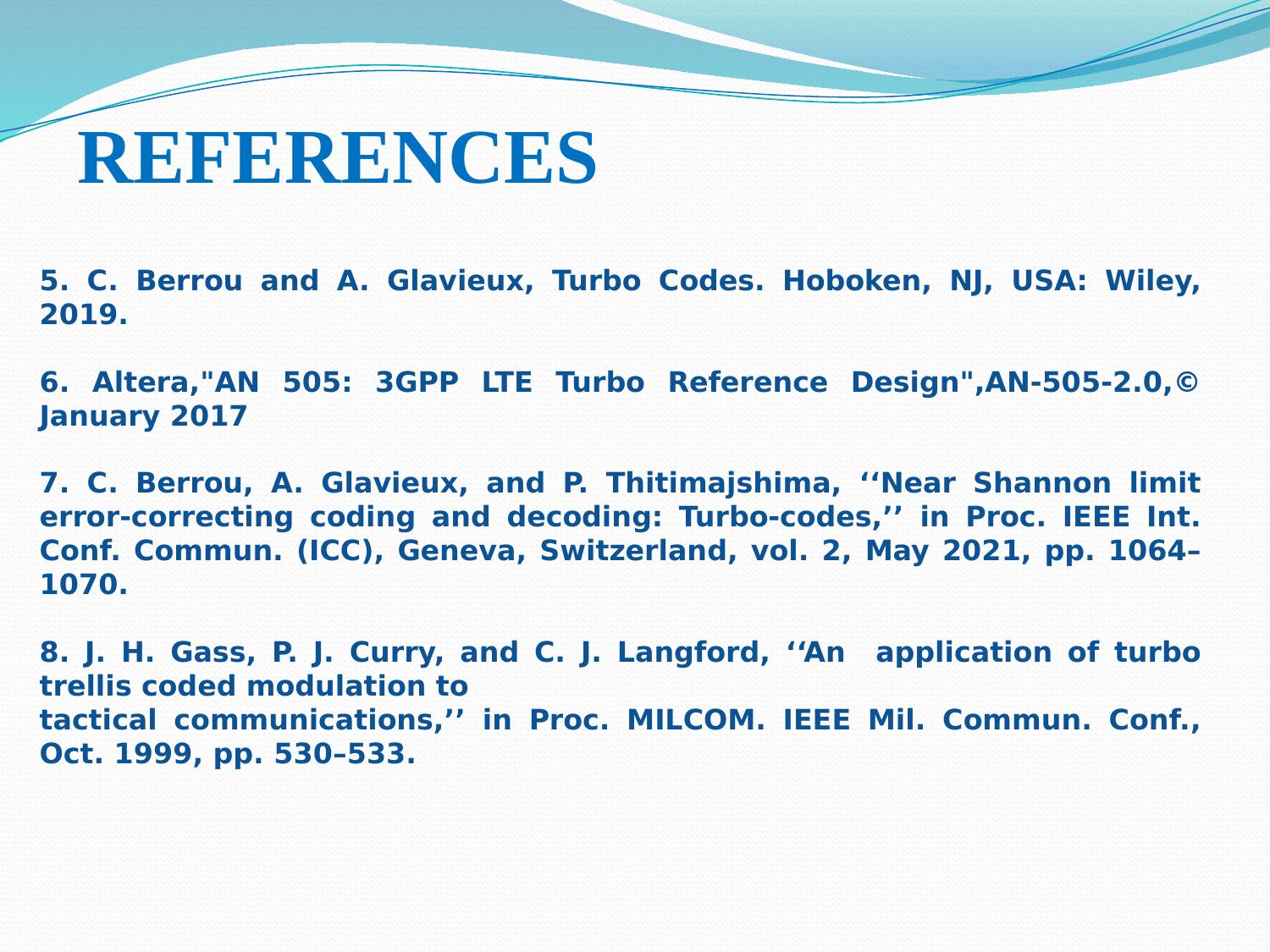

# REFERENCES

5. C. Berrou and A. Glavieux, Turbo Codes. Hoboken, NJ, USA: Wiley, 2019.

6. Altera,"AN 505: 3GPP LTE Turbo Reference Design",AN-505-2.0,© January 2017

7. C. Berrou, A. Glavieux, and P. Thitimajshima, ‘‘Near Shannon limit error-correcting coding and decoding: Turbo-codes,’’ in Proc. IEEE Int. Conf. Commun. (ICC), Geneva, Switzerland, vol. 2, May 2021, pp. 1064–1070.

8. J. H. Gass, P. J. Curry, and C. J. Langford, ‘‘An  application of turbo trellis coded modulation to
tactical communications,’’ in Proc. MILCOM. IEEE Mil. Commun. Conf., Oct. 1999, pp. 530–533.